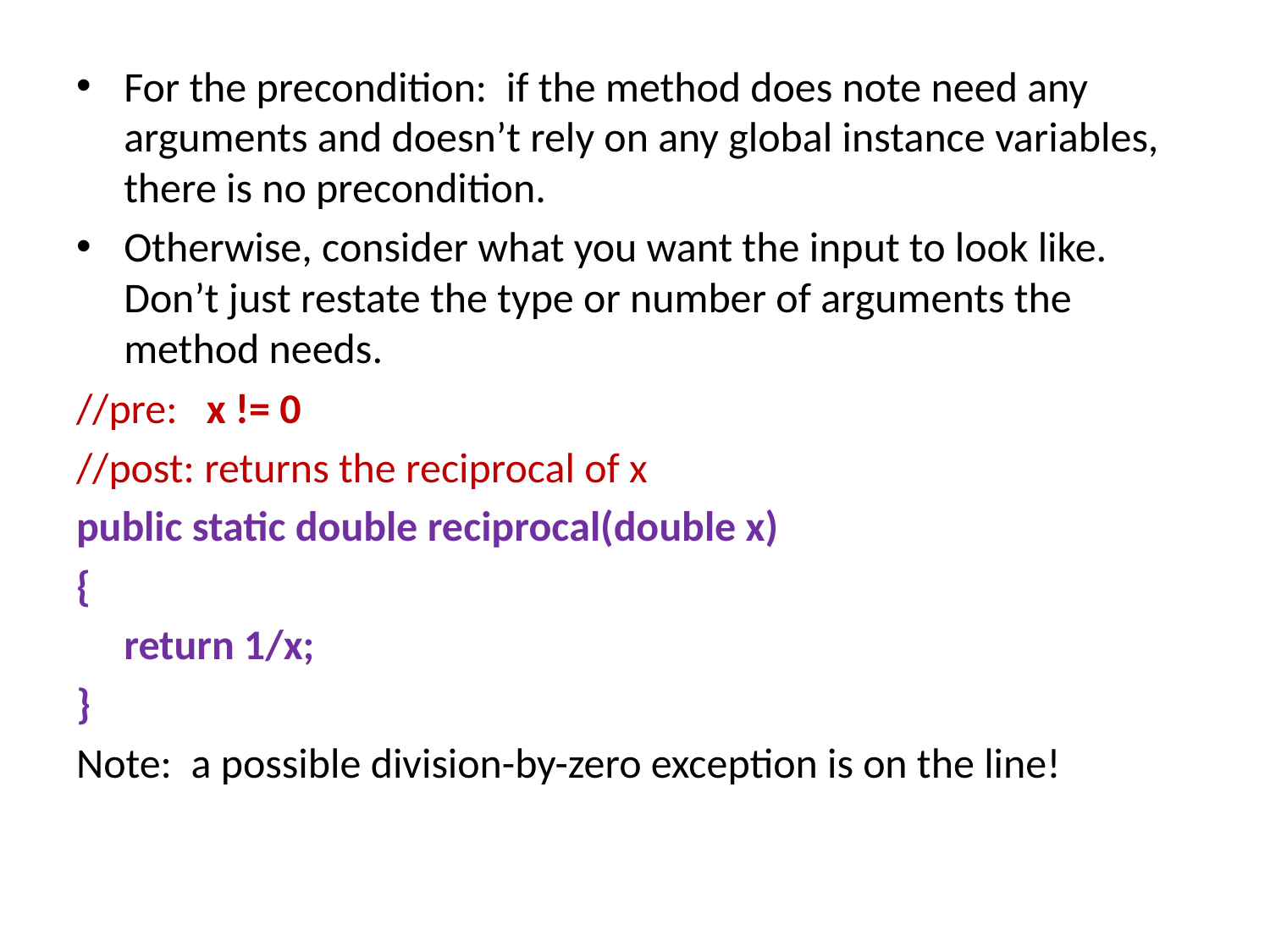

For the precondition:  if the method does note need any arguments and doesn’t rely on any global instance variables, there is no precondition.
Otherwise, consider what you want the input to look like.  Don’t just restate the type or number of arguments the method needs.
//pre:   x != 0
//post: returns the reciprocal of x
public static double reciprocal(double x)
{
     return 1/x;
}
Note:  a possible division-by-zero exception is on the line!